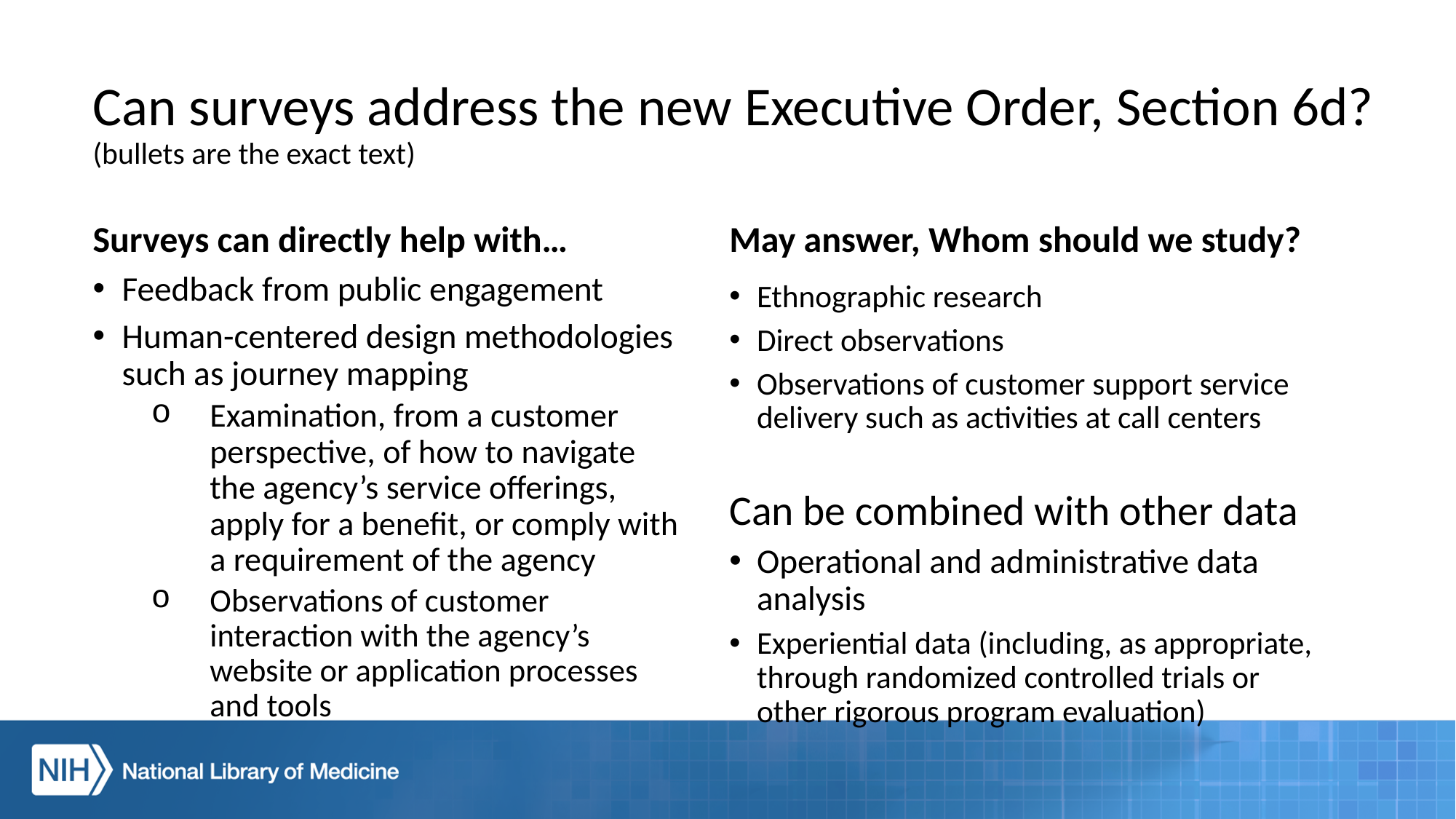

# Can surveys address the new Executive Order, Section 6d? (bullets are the exact text)
Surveys can directly help with…
May answer, Whom should we study?
Feedback from public engagement
Human-centered design methodologies such as journey mapping
Examination, from a customer perspective, of how to navigate the agency’s service offerings, apply for a benefit, or comply with a requirement of the agency
Observations of customer interaction with the agency’s website or application processes and tools

Ethnographic research
Direct observations
Observations of customer support service delivery such as activities at call centers

Can be combined with other data
Operational and administrative data analysis
Experiential data (including, as appropriate, through randomized controlled trials or other rigorous program evaluation)